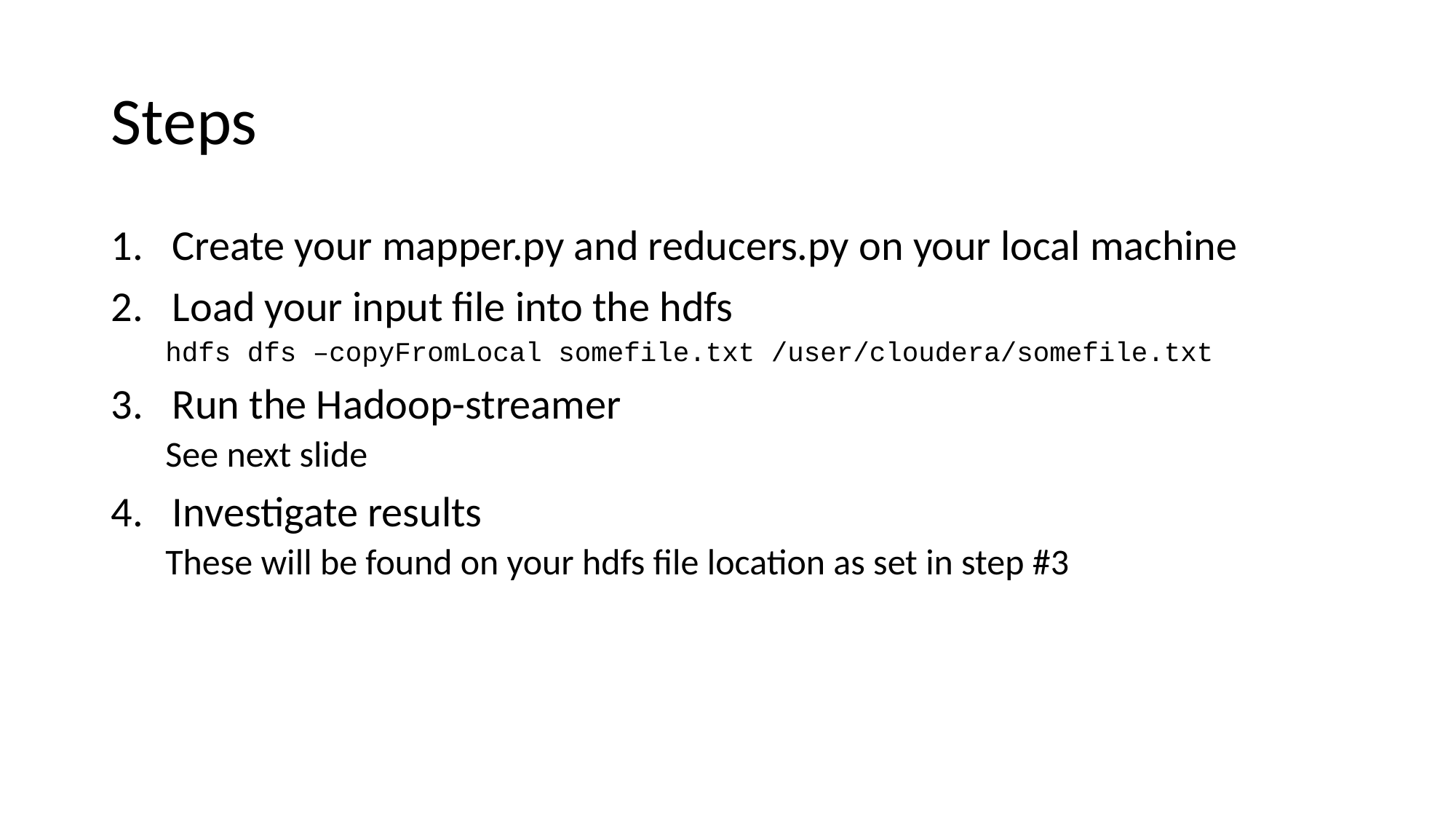

# Steps
Create your mapper.py and reducers.py on your local machine
Load your input file into the hdfs
hdfs dfs –copyFromLocal somefile.txt /user/cloudera/somefile.txt
Run the Hadoop-streamer
See next slide
Investigate results
These will be found on your hdfs file location as set in step #3